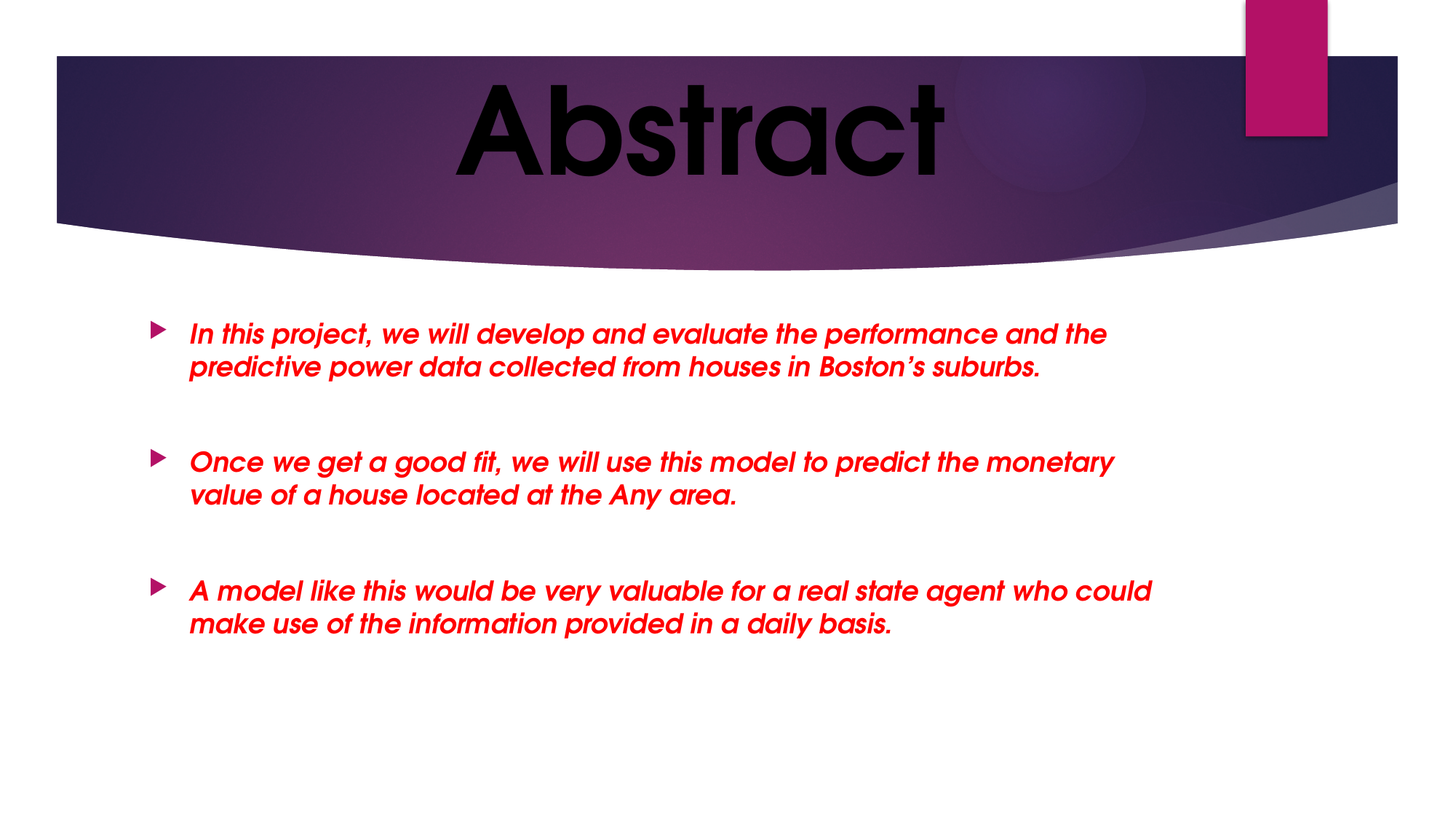

# Abstract
In this project, we will develop and evaluate the performance and the predictive power data collected from houses in Boston’s suburbs.

Once we get a good fit, we will use this model to predict the monetary value of a house located at the Any area.

A model like this would be very valuable for a real state agent who could make use of the information provided in a daily basis.